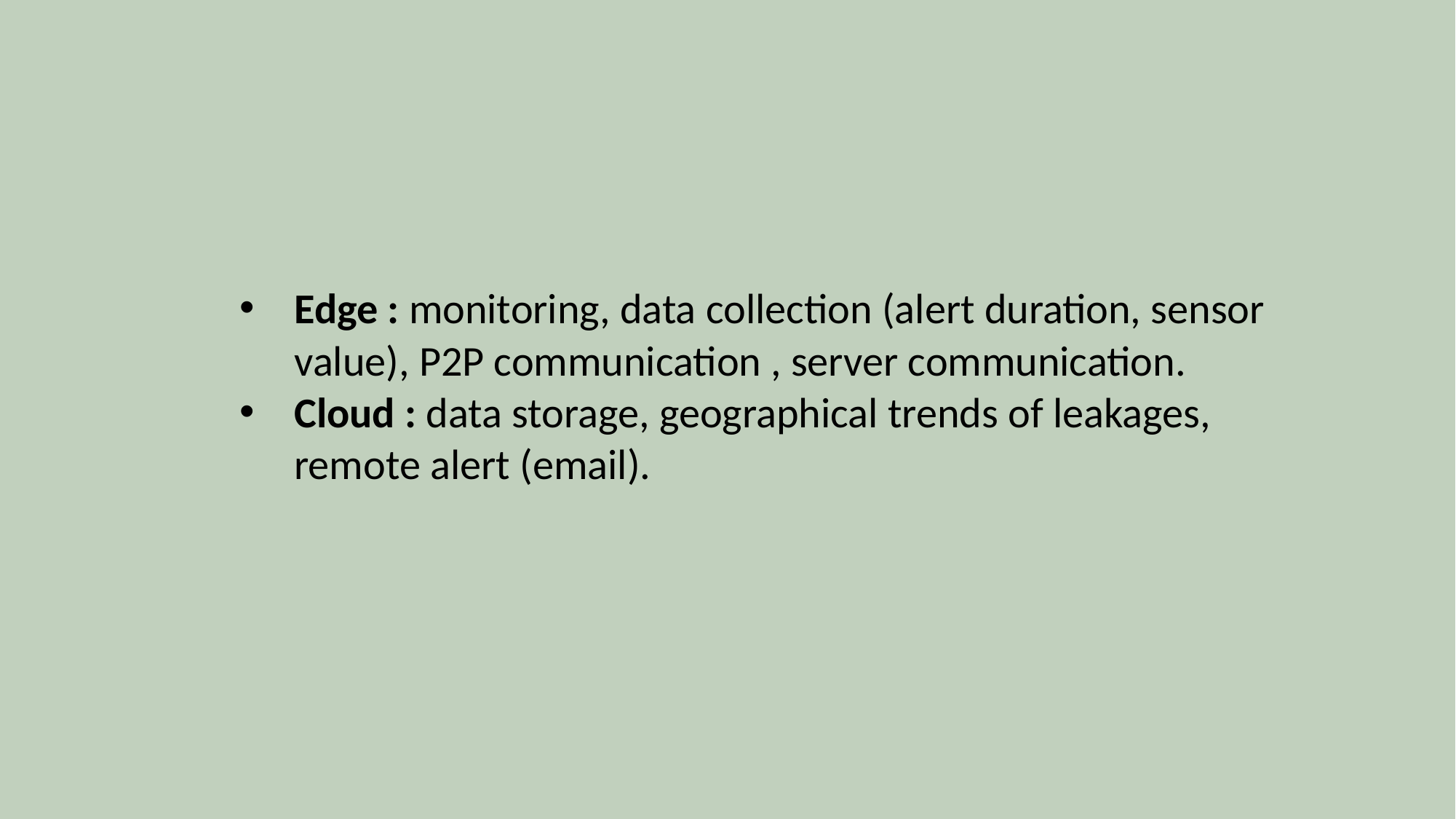

Edge : monitoring, data collection (alert duration, sensor value), P2P communication , server communication.
Cloud : data storage, geographical trends of leakages, remote alert (email).